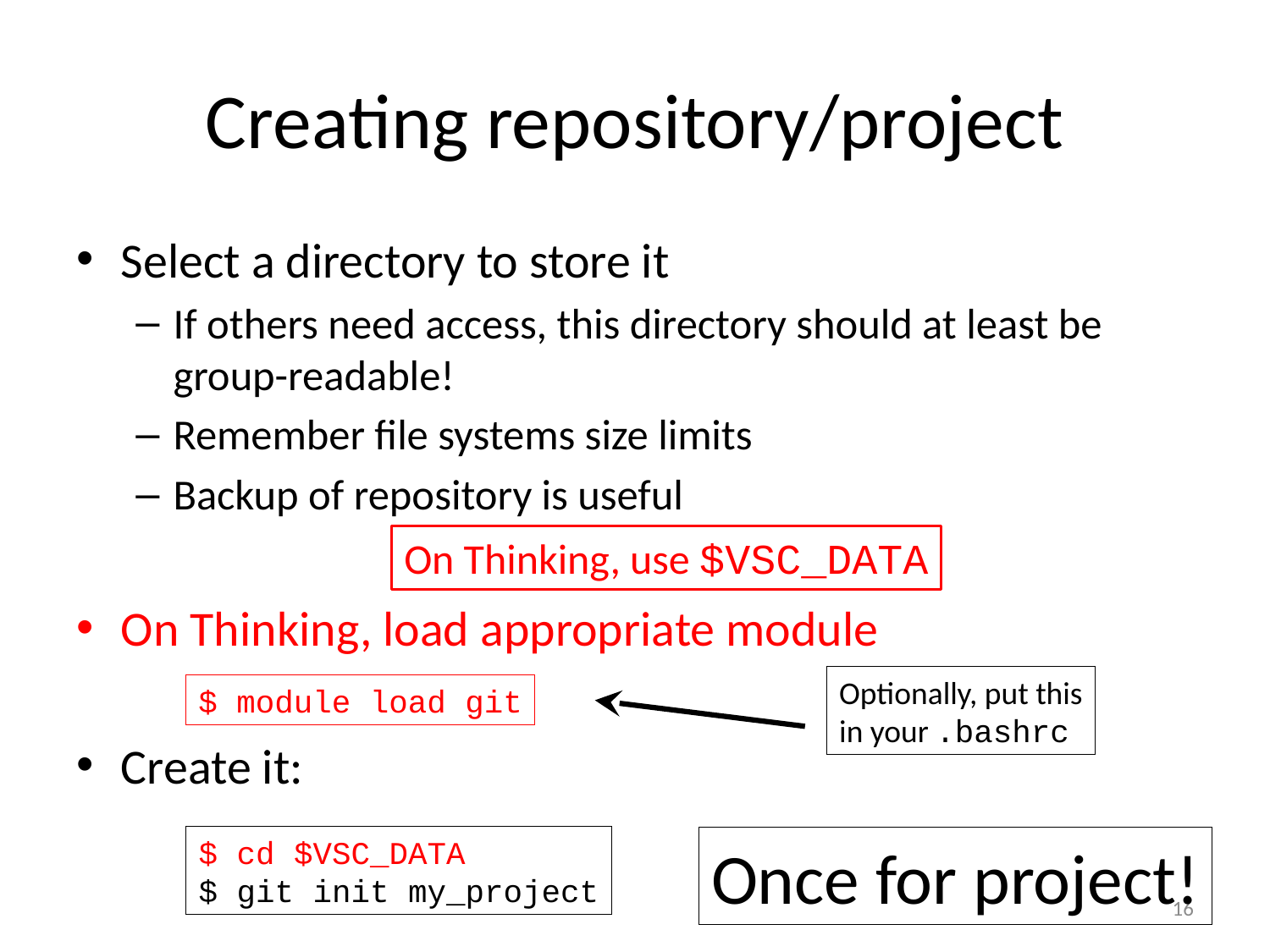

# Creating repository/project
Select a directory to store it
If others need access, this directory should at least be group-readable!
Remember file systems size limits
Backup of repository is useful

On Thinking, load appropriate module

Create it:
On Thinking, use $VSC_DATA
Optionally, put this
in your .bashrc
$ module load git
$ cd $VSC_DATA
$ git init my_project
Once for project!
16